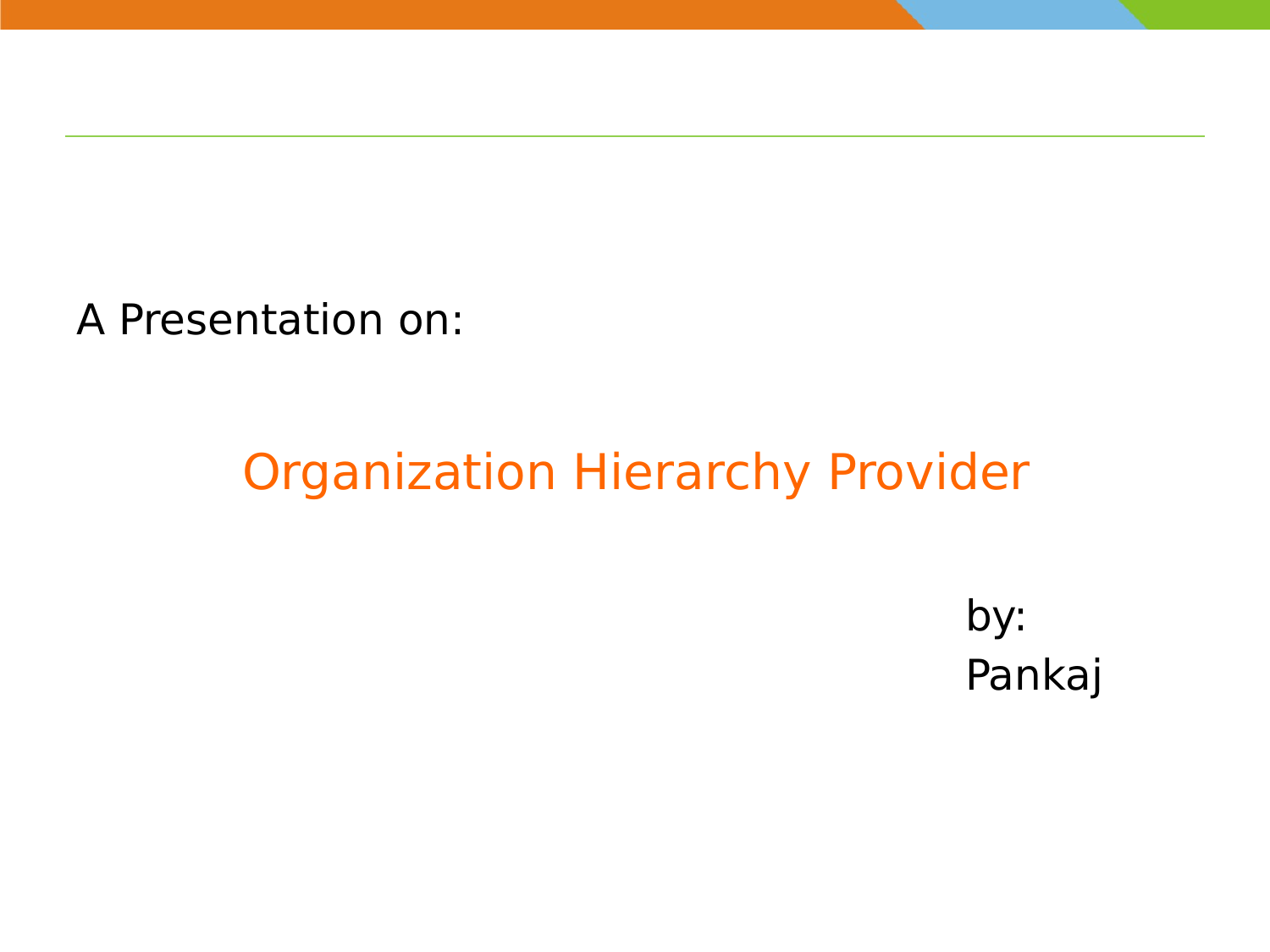

A Presentation on:

							by:
							Pankaj
# Organization Hierarchy Provider